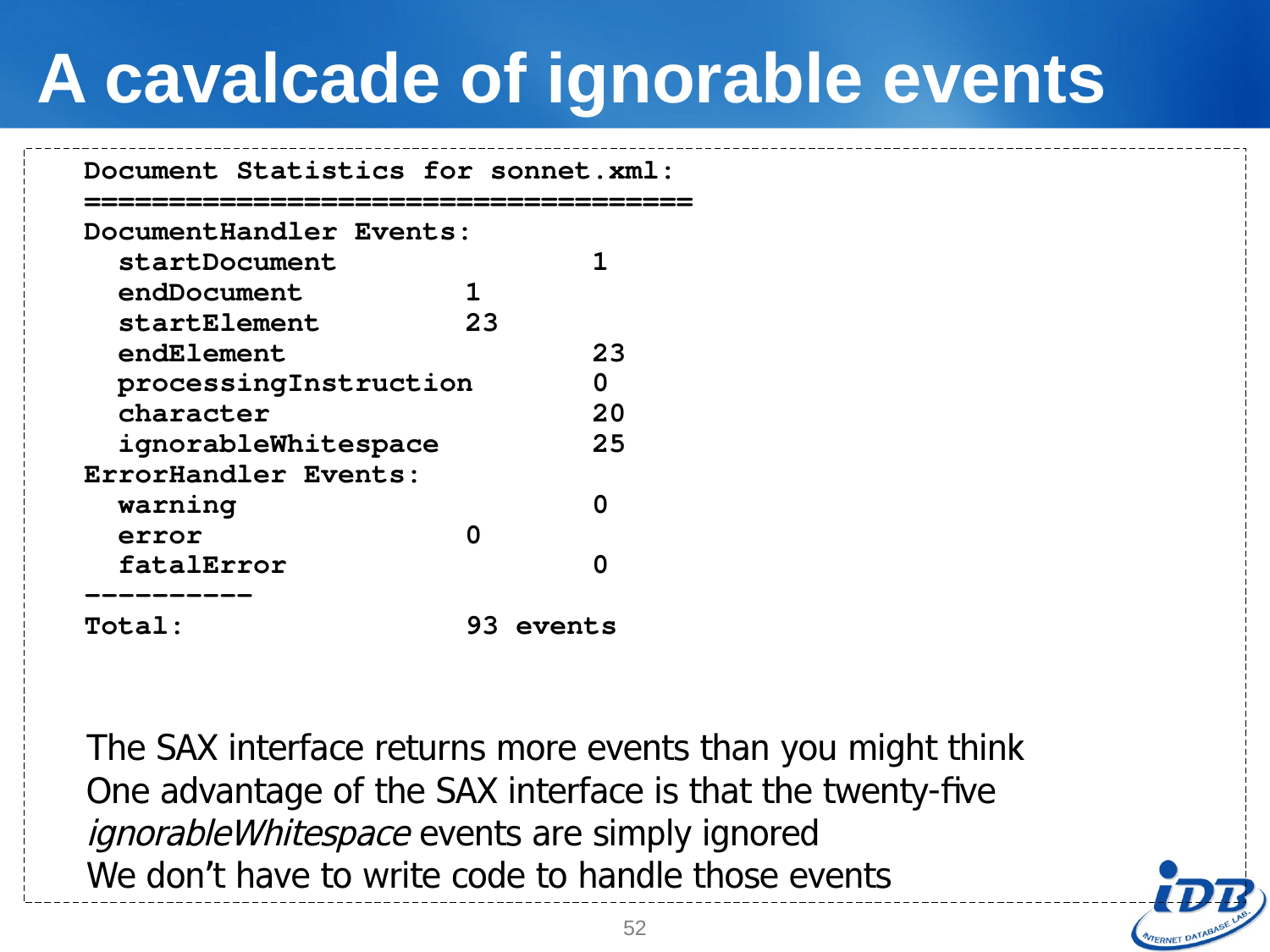

# A cavalcade of ignorable events
	Document Statistics for sonnet.xml:
====================================
DocumentHandler Events:
  startDocument		1
  endDocument		1
  startElement		23
  endElement			23
  processingInstruction	0
  character			20
  ignorableWhitespace		25
ErrorHandler Events:
  warning			0
  error			0
  fatalError			0				----------
Total: 			93 events
The SAX interface returns more events than you might think
One advantage of the SAX interface is that the twenty-five ignorableWhitespace events are simply ignored
We don’t have to write code to handle those events
52